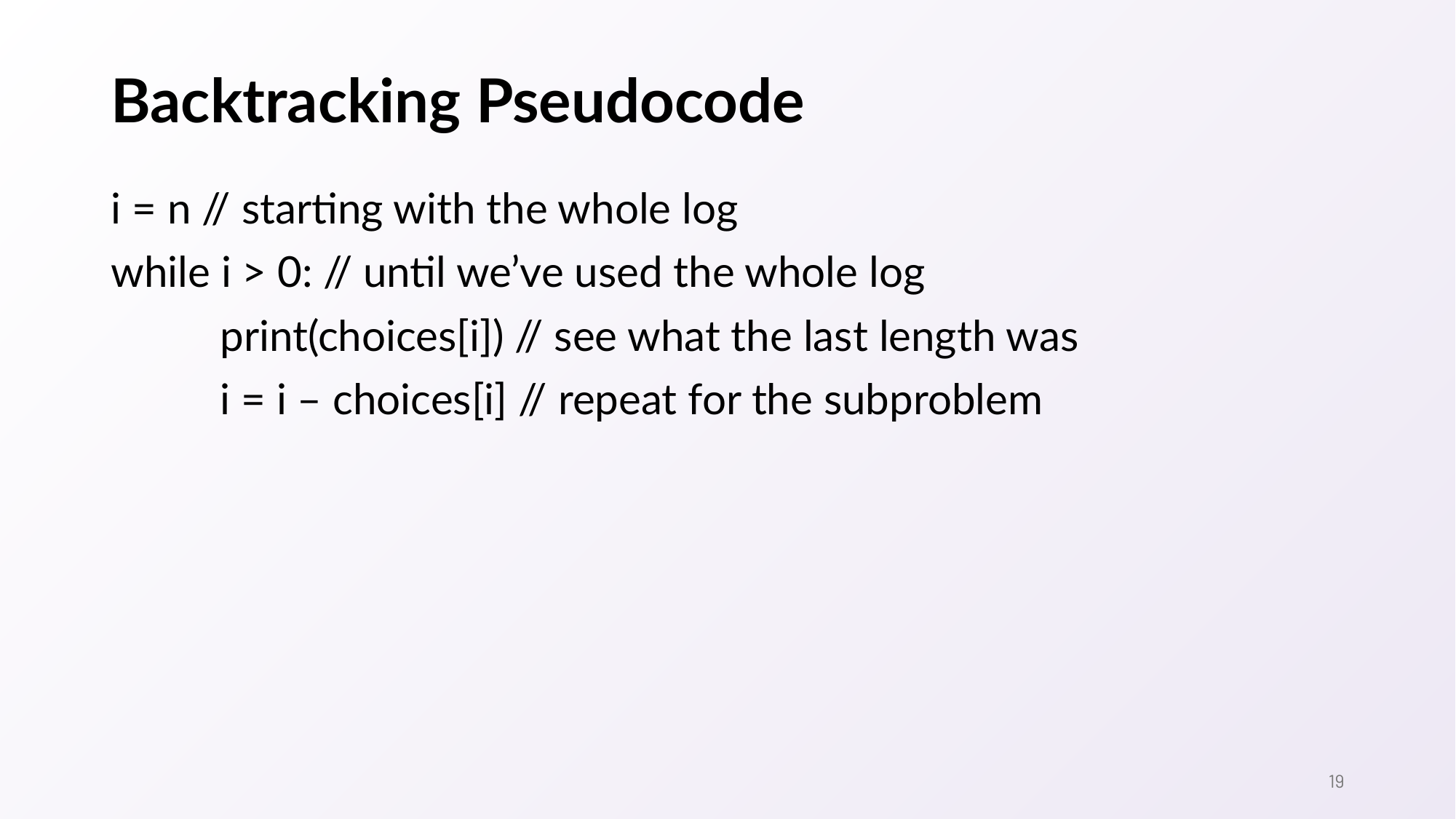

# Backtracking Pseudocode
i = n // starting with the whole log
while i > 0: // until we’ve used the whole log
	print(choices[i]) // see what the last length was
	i = i – choices[i] // repeat for the subproblem

19